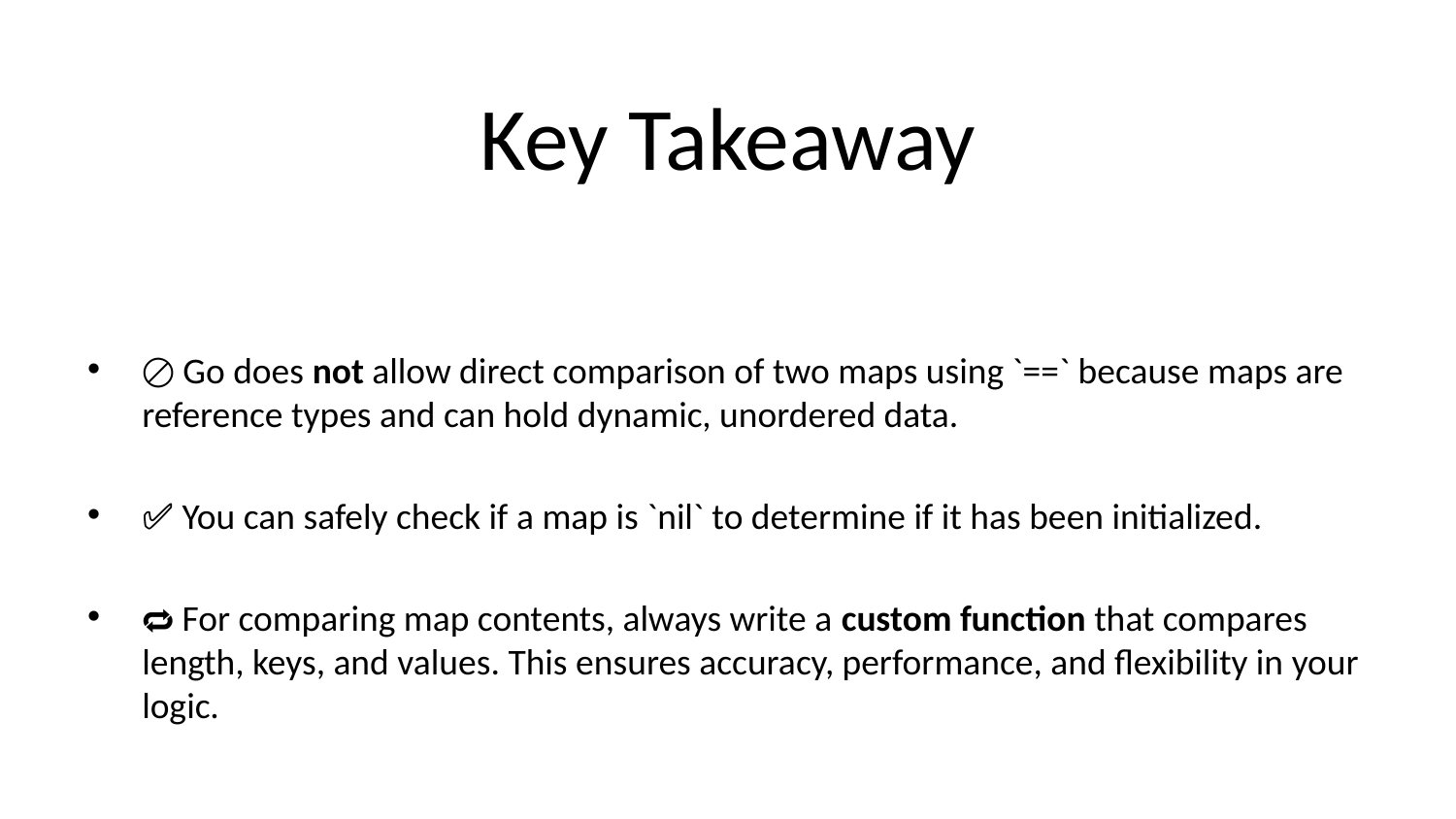

# Key Takeaway

🚫 Go does not allow direct comparison of two maps using `==` because maps are reference types and can hold dynamic, unordered data.

✅ You can safely check if a map is `nil` to determine if it has been initialized.

🔁 For comparing map contents, always write a custom function that compares length, keys, and values. This ensures accuracy, performance, and flexibility in your logic.